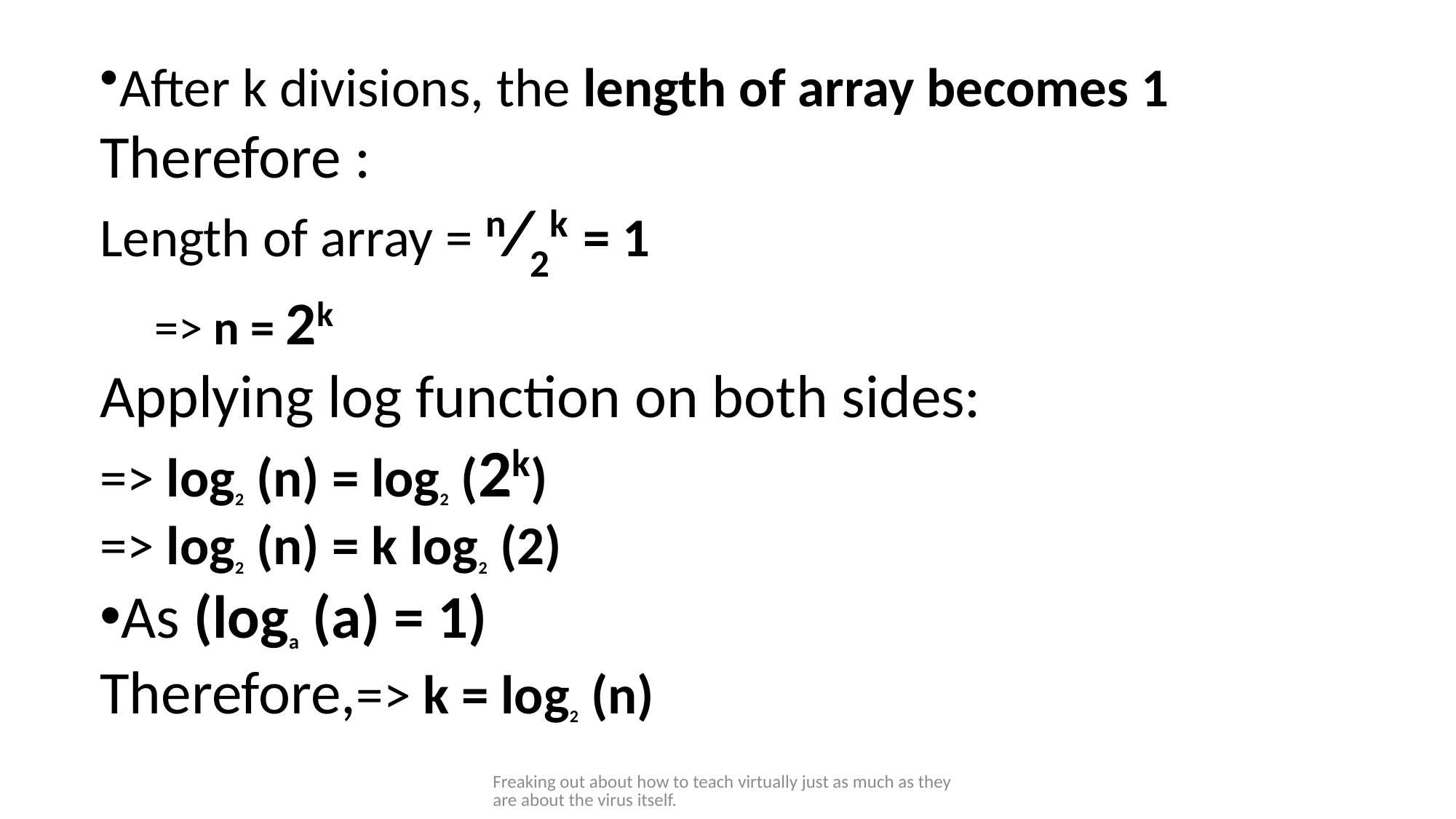

After k divisions, the length of array becomes 1
Therefore :
Length of array = n⁄2k = 1
=> n = 2k
Applying log function on both sides:
=> log2 (n) = log2 (2k)
=> log2 (n) = k log2 (2)
As (loga (a) = 1)
Therefore,=> k = log2 (n)

Freaking out about how to teach virtually just as much as they are about the virus itself.